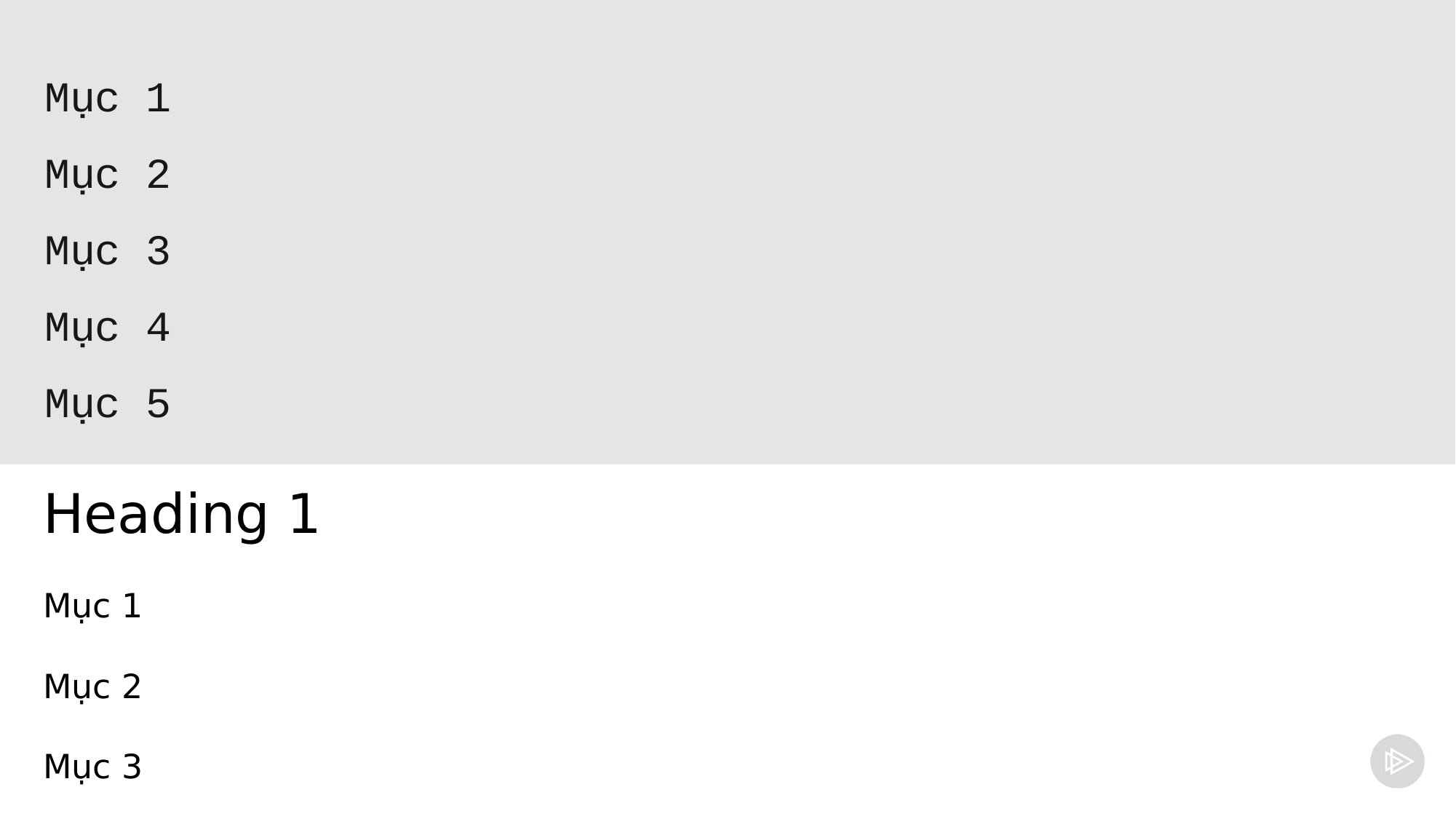

# Mục 1 Mục 2 Mục 3 Mục 4 Mục 5
Heading 1
Mục 1
Mục 2
Mục 3